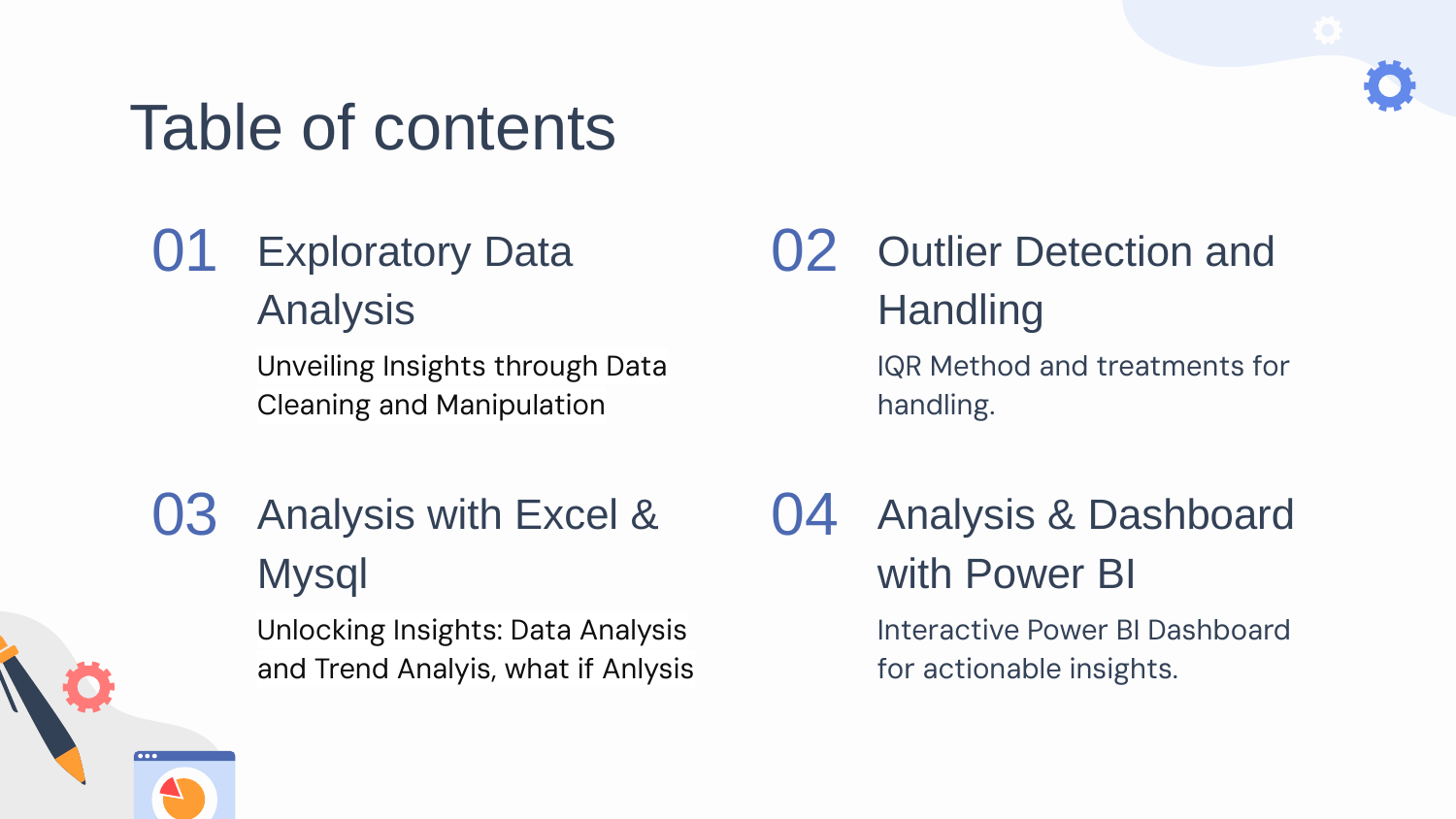

# Table of contents
01
02
Exploratory Data Analysis
Outlier Detection and Handling
IQR Method and treatments for handling.
Unveiling Insights through Data Cleaning and Manipulation

03
04
Analysis with Excel & Mysql
Analysis & Dashboard with Power BI
Unlocking Insights: Data Analysis and Trend Analyis, what if Anlysis
Interactive Power BI Dashboard for actionable insights.